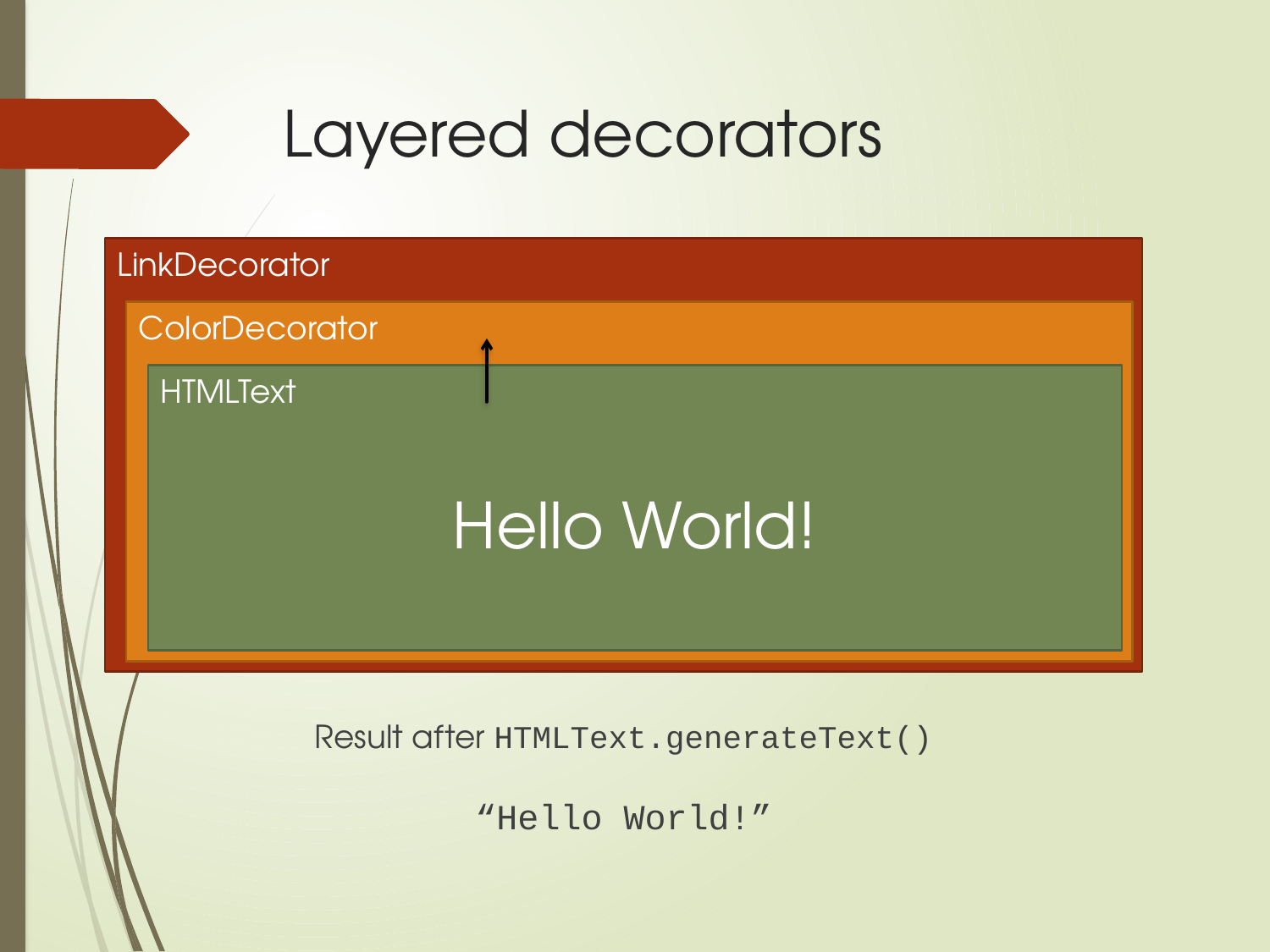

# Layered decorators
LinkDecorator
ColorDecorator
HTMLText

Hello World!
Result after HTMLText.generateText()

“Hello World!”